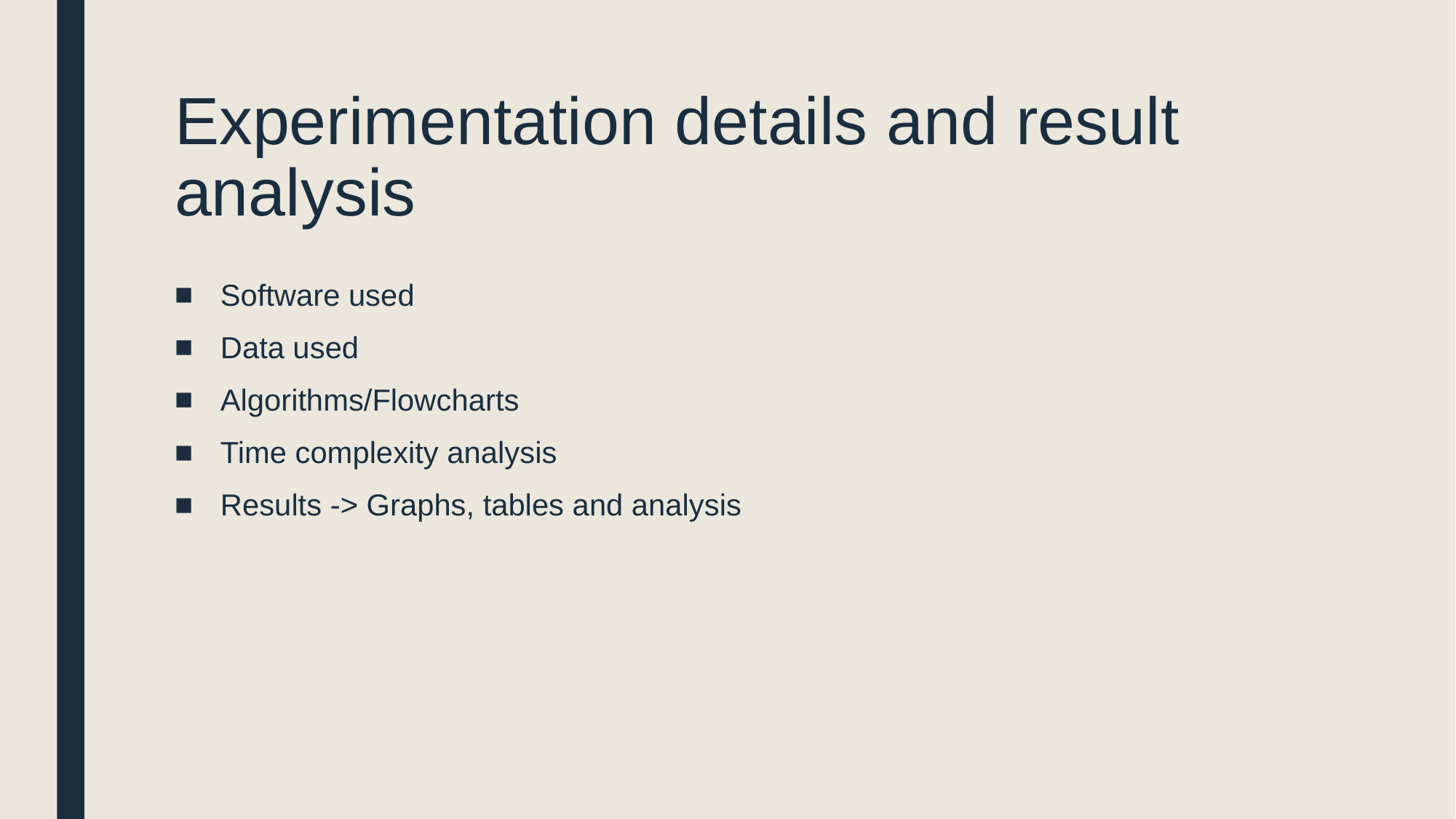

# Experimentation details and result analysis
Software used
Data used
Algorithms/Flowcharts
Time complexity analysis
Results -> Graphs, tables and analysis